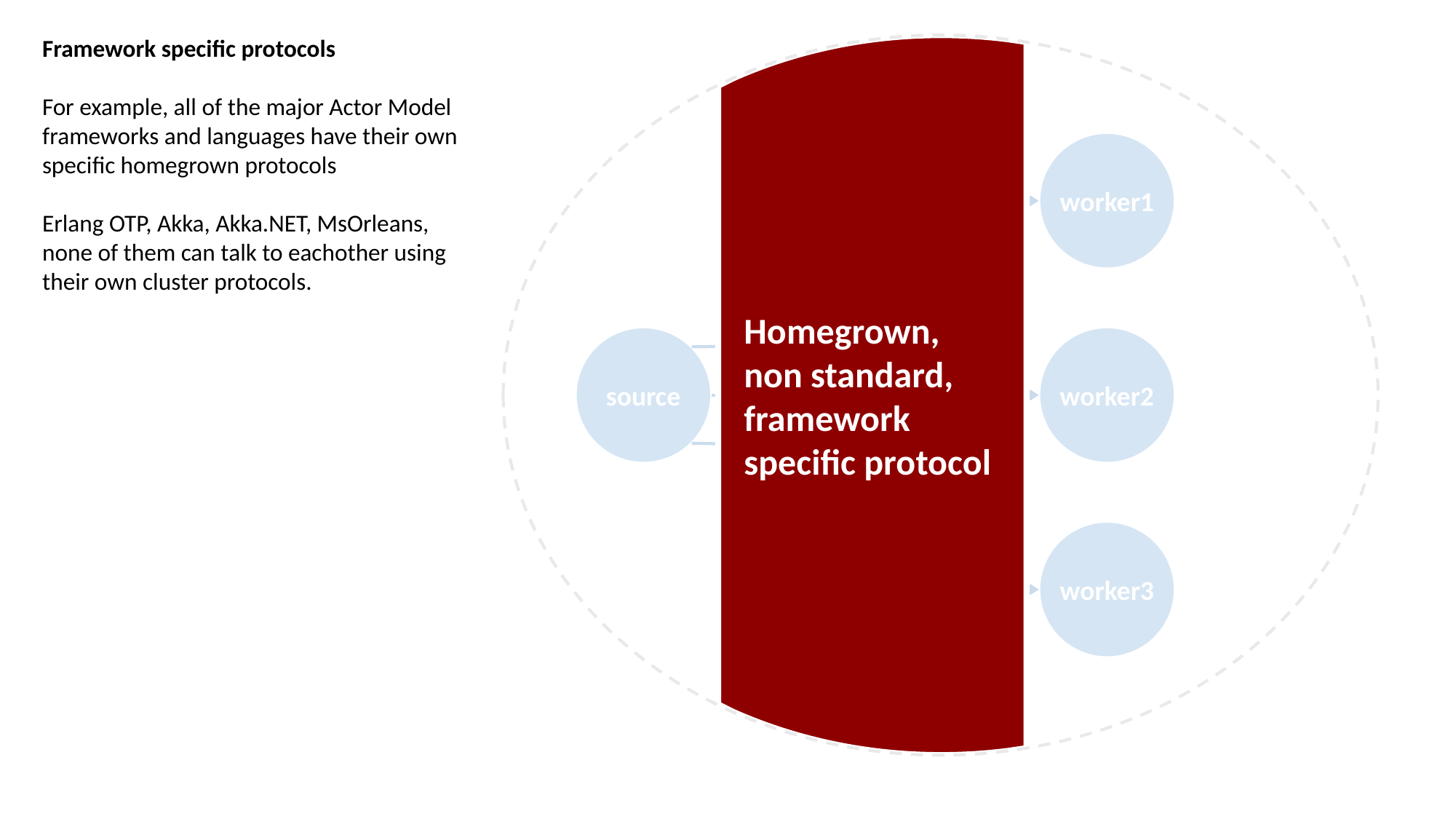

Framework specific protocols

For example, all of the major Actor Model frameworks and languages have their own specific homegrown protocols

Erlang OTP, Akka, Akka.NET, MsOrleans, none of them can talk to eachother using their own cluster protocols.

Homegrown,
non standard, framework specific protocol
Cluster
worker1
source
worker2
worker3